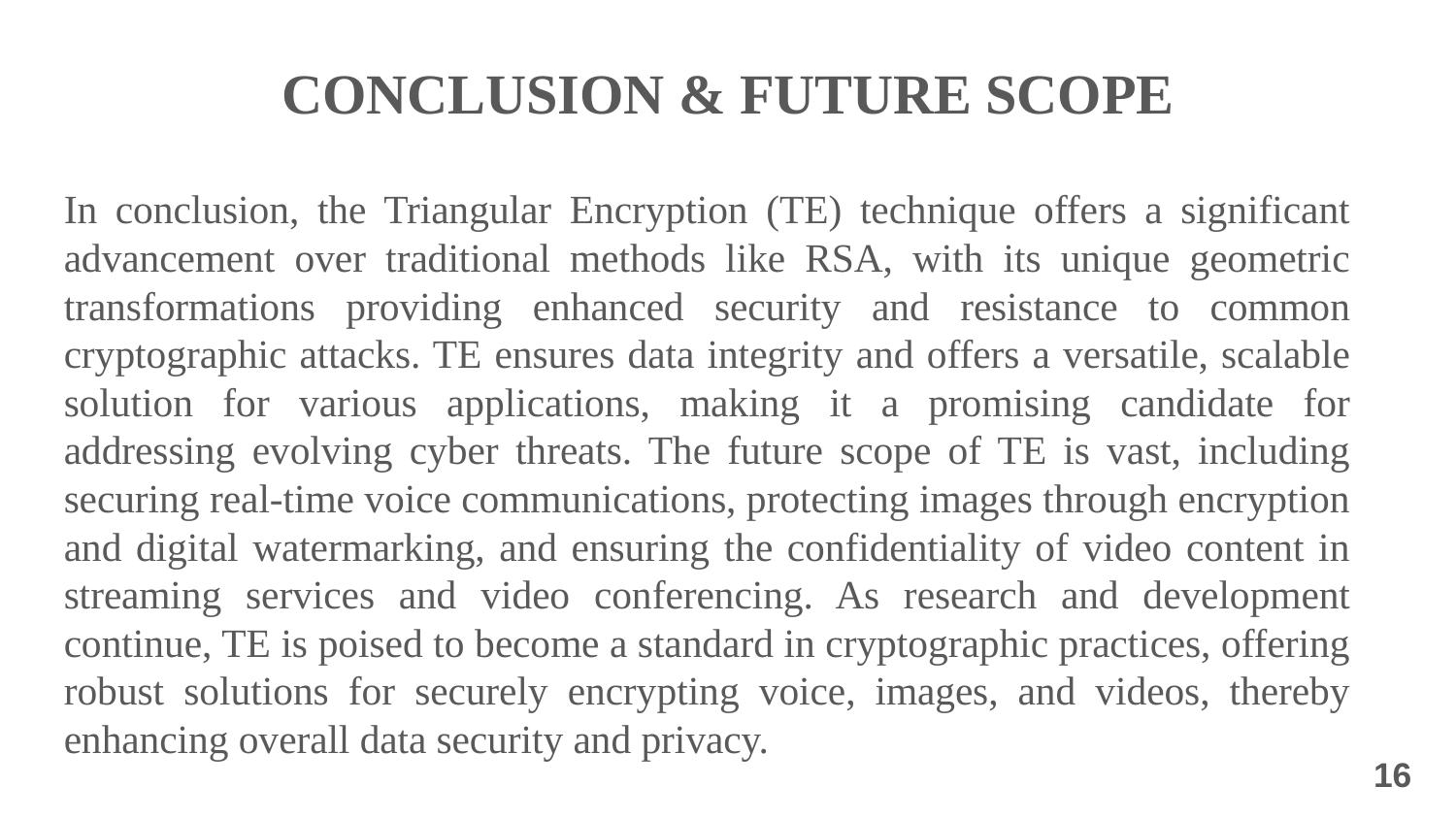

CONCLUSION & FUTURE SCOPE
In conclusion, the Triangular Encryption (TE) technique offers a significant advancement over traditional methods like RSA, with its unique geometric transformations providing enhanced security and resistance to common cryptographic attacks. TE ensures data integrity and offers a versatile, scalable solution for various applications, making it a promising candidate for addressing evolving cyber threats. The future scope of TE is vast, including securing real-time voice communications, protecting images through encryption and digital watermarking, and ensuring the confidentiality of video content in streaming services and video conferencing. As research and development continue, TE is poised to become a standard in cryptographic practices, offering robust solutions for securely encrypting voice, images, and videos, thereby enhancing overall data security and privacy.
16